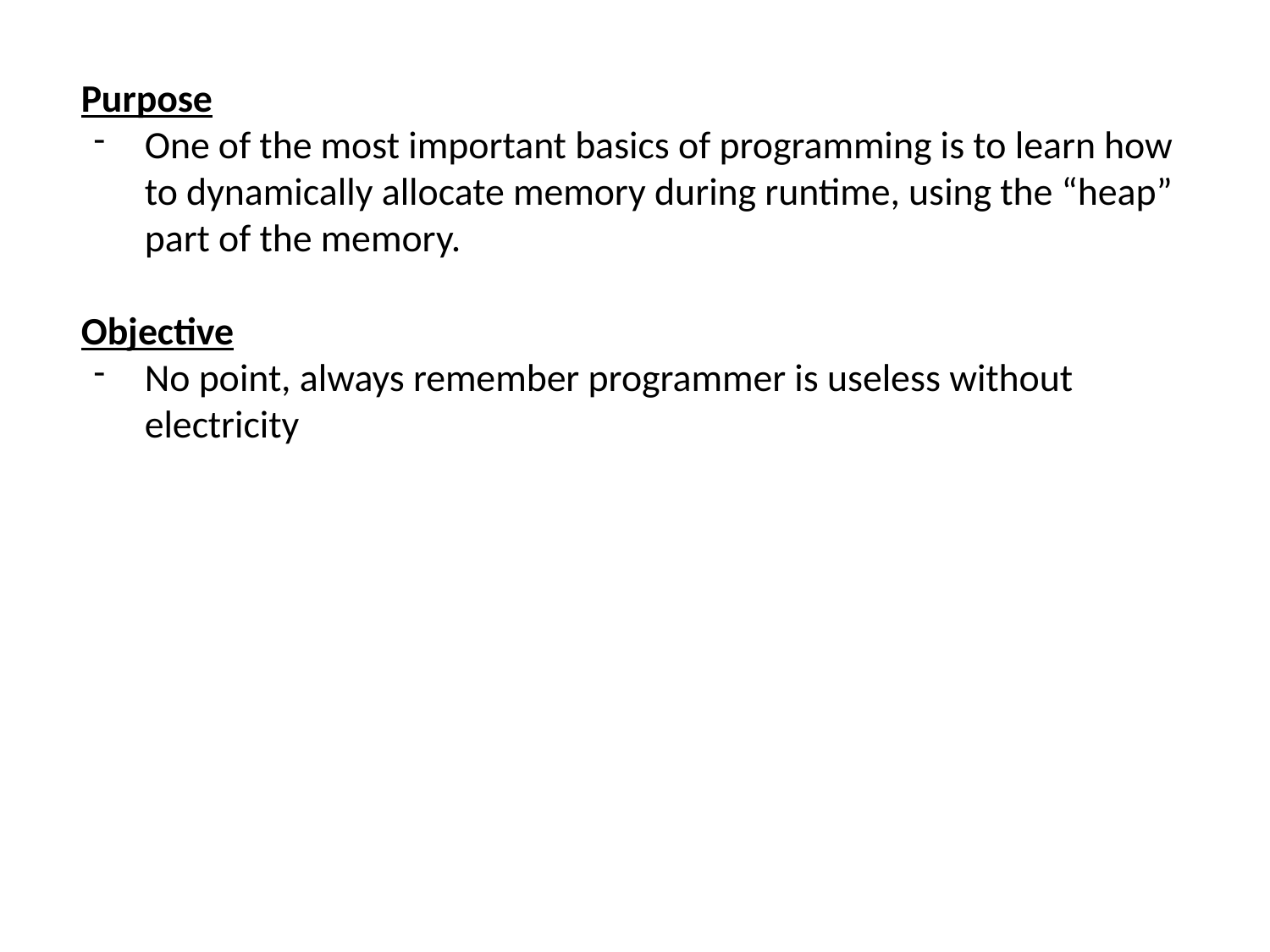

Purpose
One of the most important basics of programming is to learn how to dynamically allocate memory during runtime, using the “heap” part of the memory.

Objective
No point, always remember programmer is useless without electricity